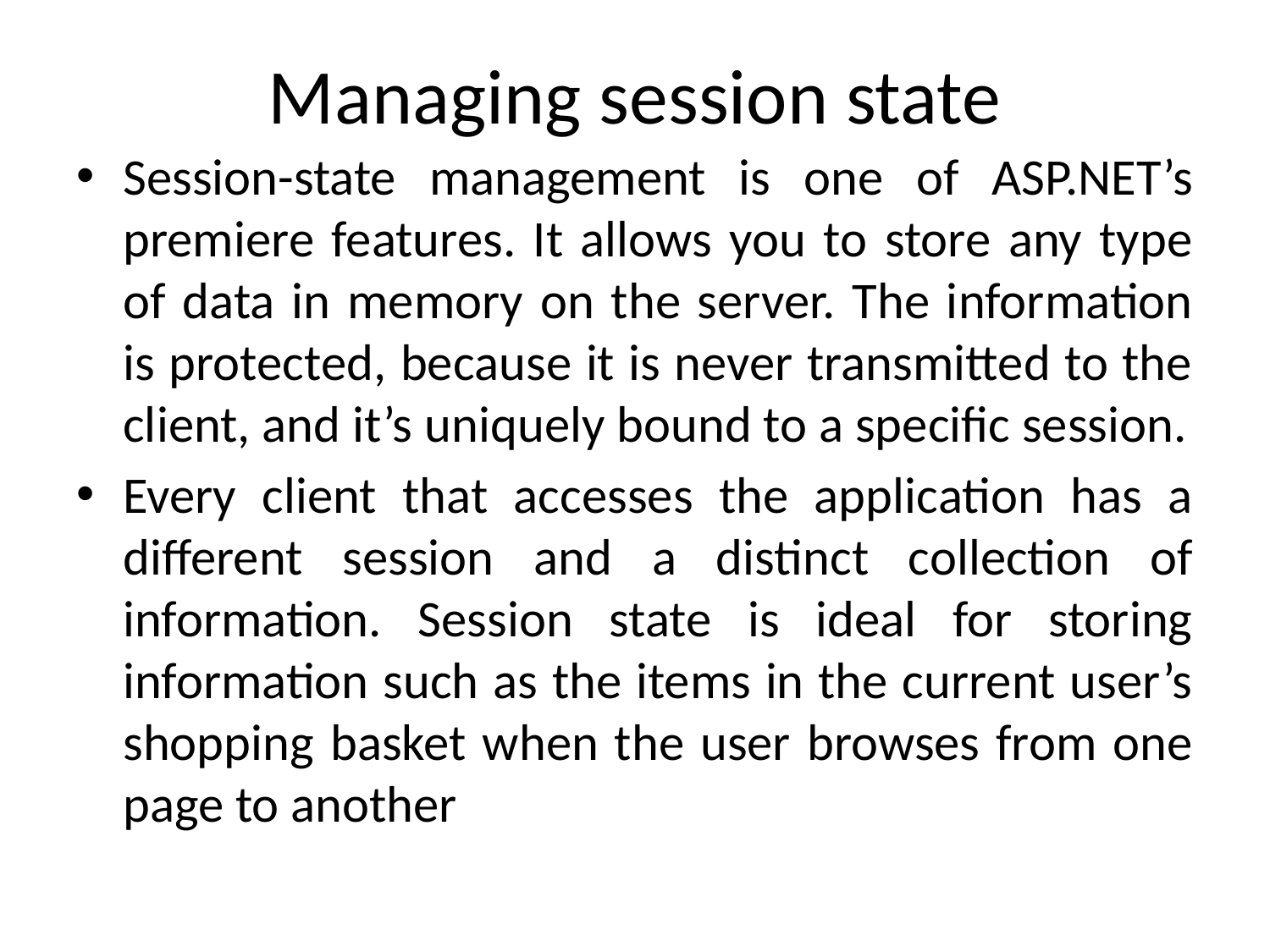

# Managing session state
Session-state management is one of ASP.NET’s premiere features. It allows you to store any type of data in memory on the server. The information is protected, because it is never transmitted to the client, and it’s uniquely bound to a specific session.
Every client that accesses the application has a different session and a distinct collection of information. Session state is ideal for storing information such as the items in the current user’s shopping basket when the user browses from one page to another